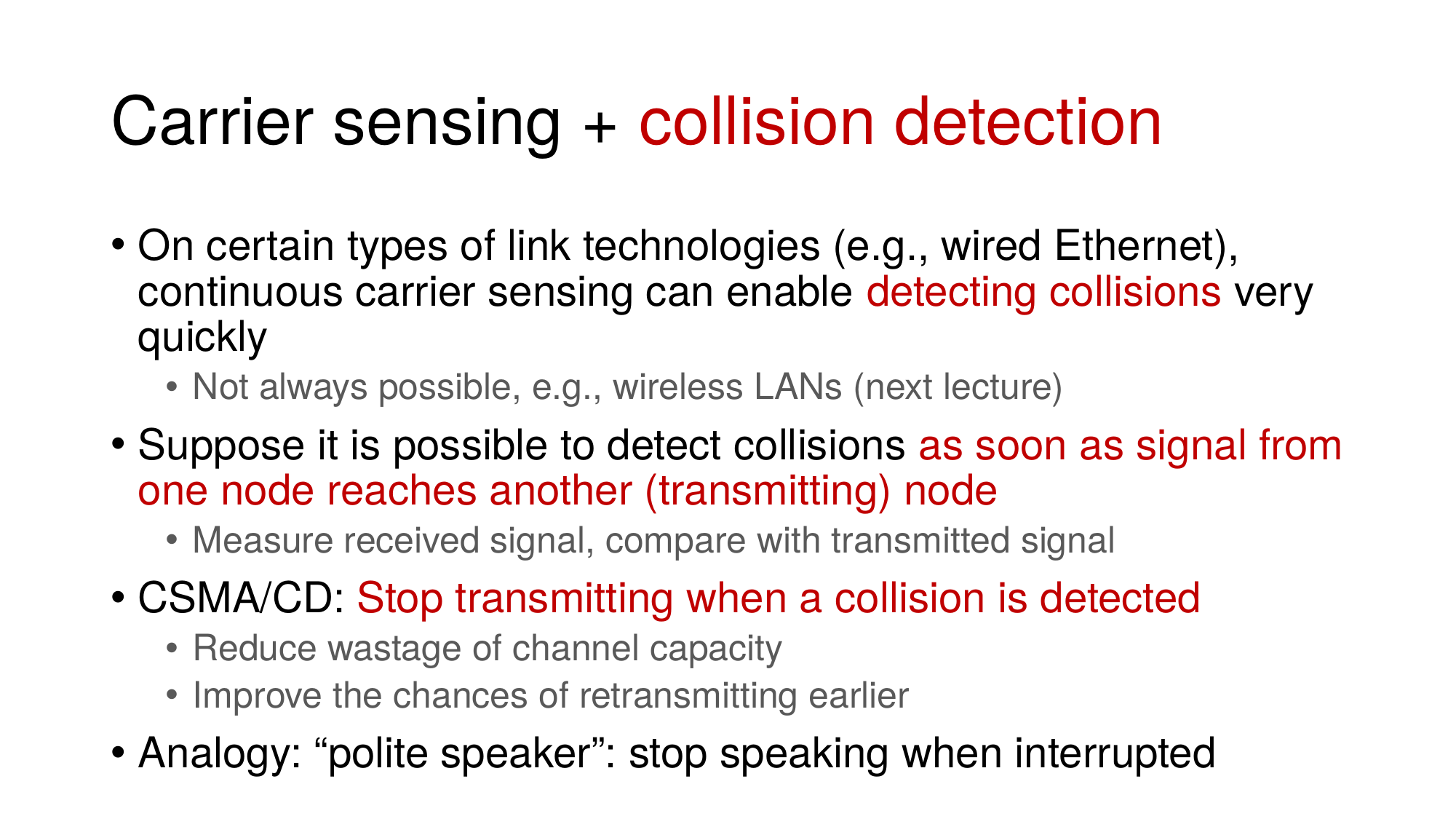

# Carrier sensing + collision detection
On certain types of link technologies (e.g., wired Ethernet), continuous carrier sensing can enable detecting collisions very quickly
Not always possible, e.g., wireless LANs (next lecture)
Suppose it is possible to detect collisions as soon as signal from one node reaches another (transmitting) node
Measure received signal, compare with transmitted signal
CSMA/CD: Stop transmitting when a collision is detected
Reduce wastage of channel capacity
Improve the chances of retransmitting earlier
Analogy: “polite speaker”: stop speaking when interrupted